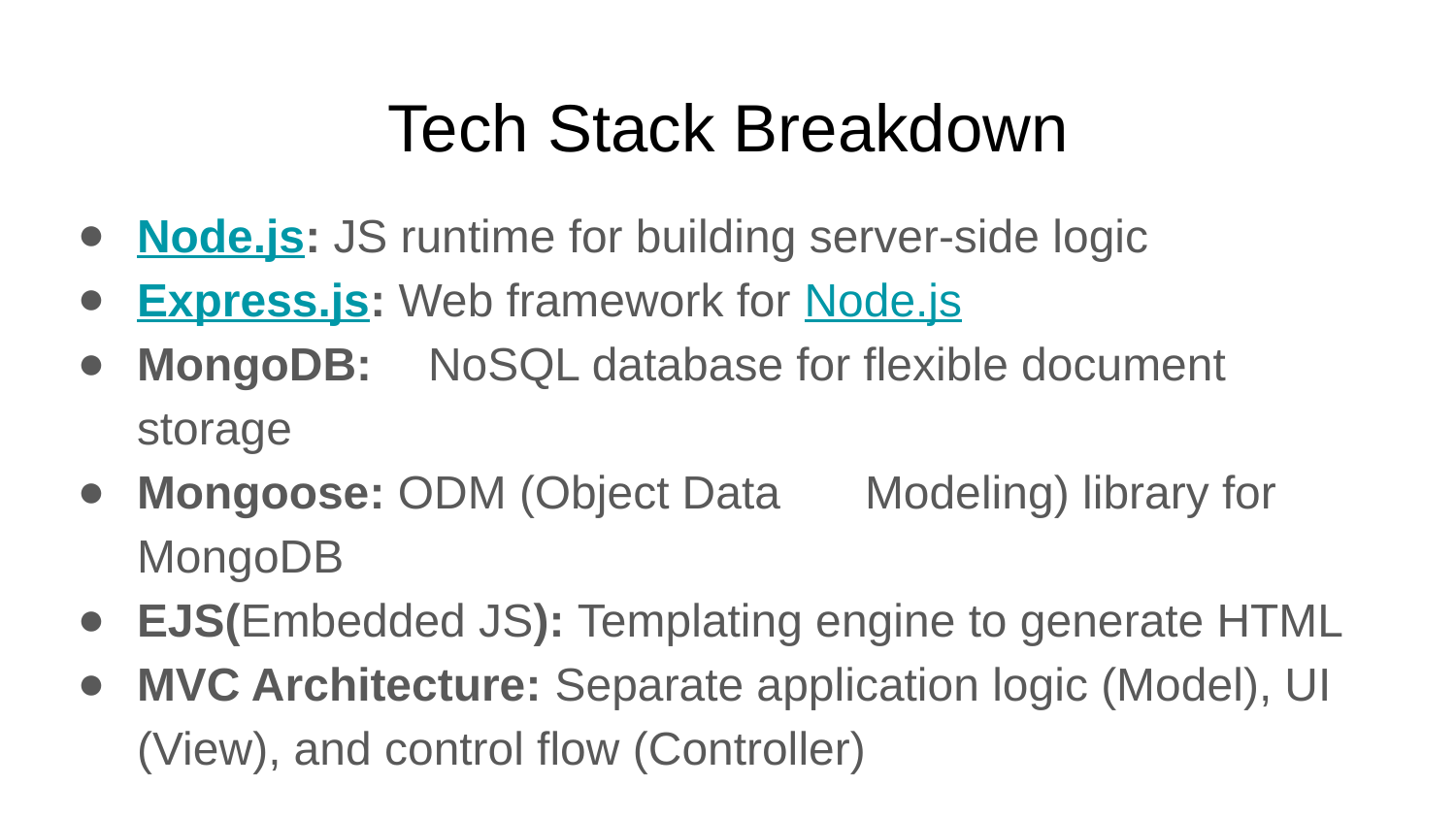

# Tech Stack Breakdown
Node.js: JS runtime for building server-side logic
Express.js: Web framework for Node.js
MongoDB: 	NoSQL database for flexible document storage
Mongoose: ODM (Object Data	Modeling) library for MongoDB
EJS(Embedded JS): Templating engine to generate HTML
MVC Architecture: Separate application logic (Model), UI (View), and control flow (Controller)